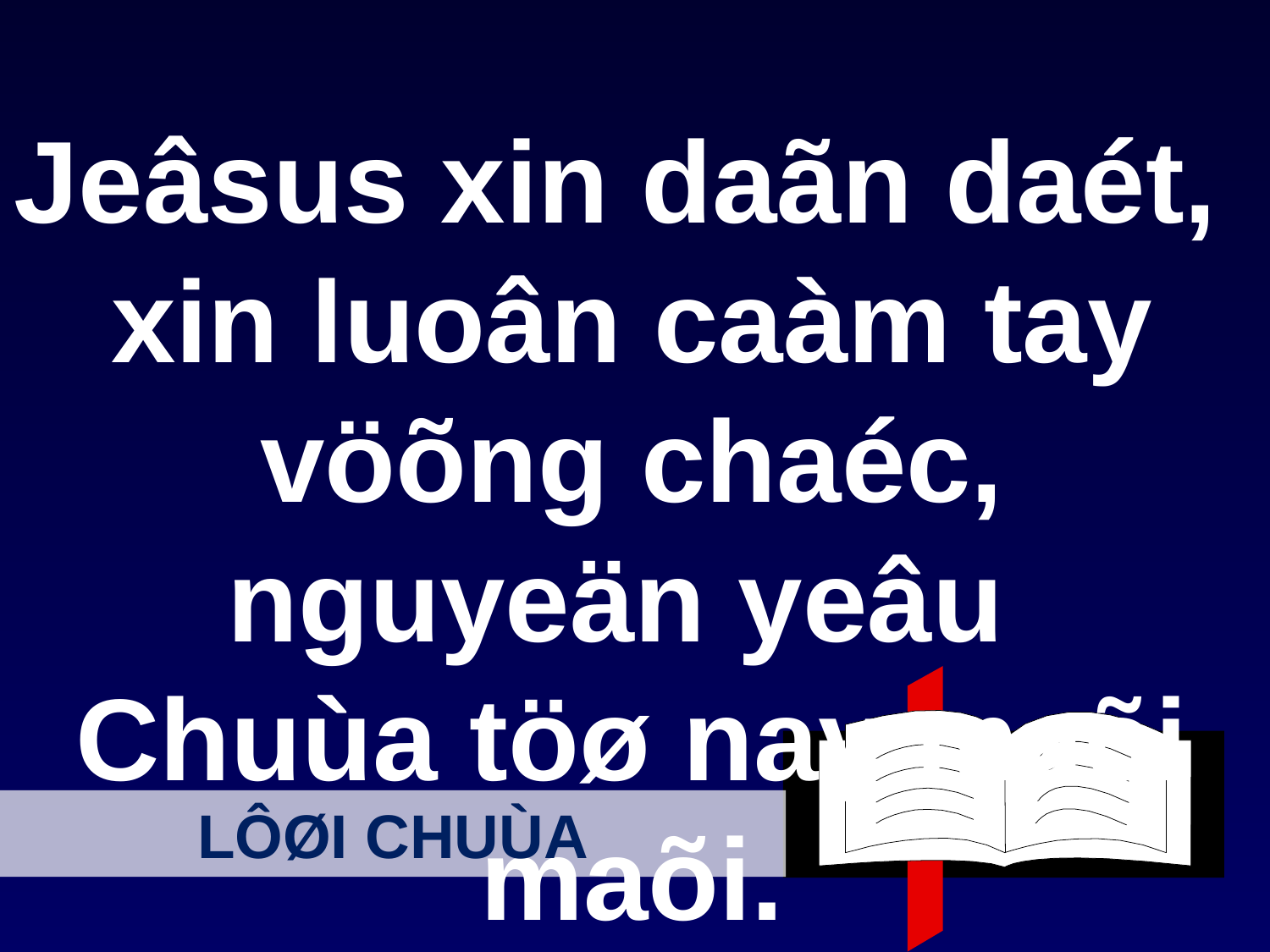

Jeâsus xin daãn daét,
xin luoân caàm tay vöõng chaéc, nguyeän yeâu
Chuùa töø nay maõi maõi.
LÔØI CHUÙA